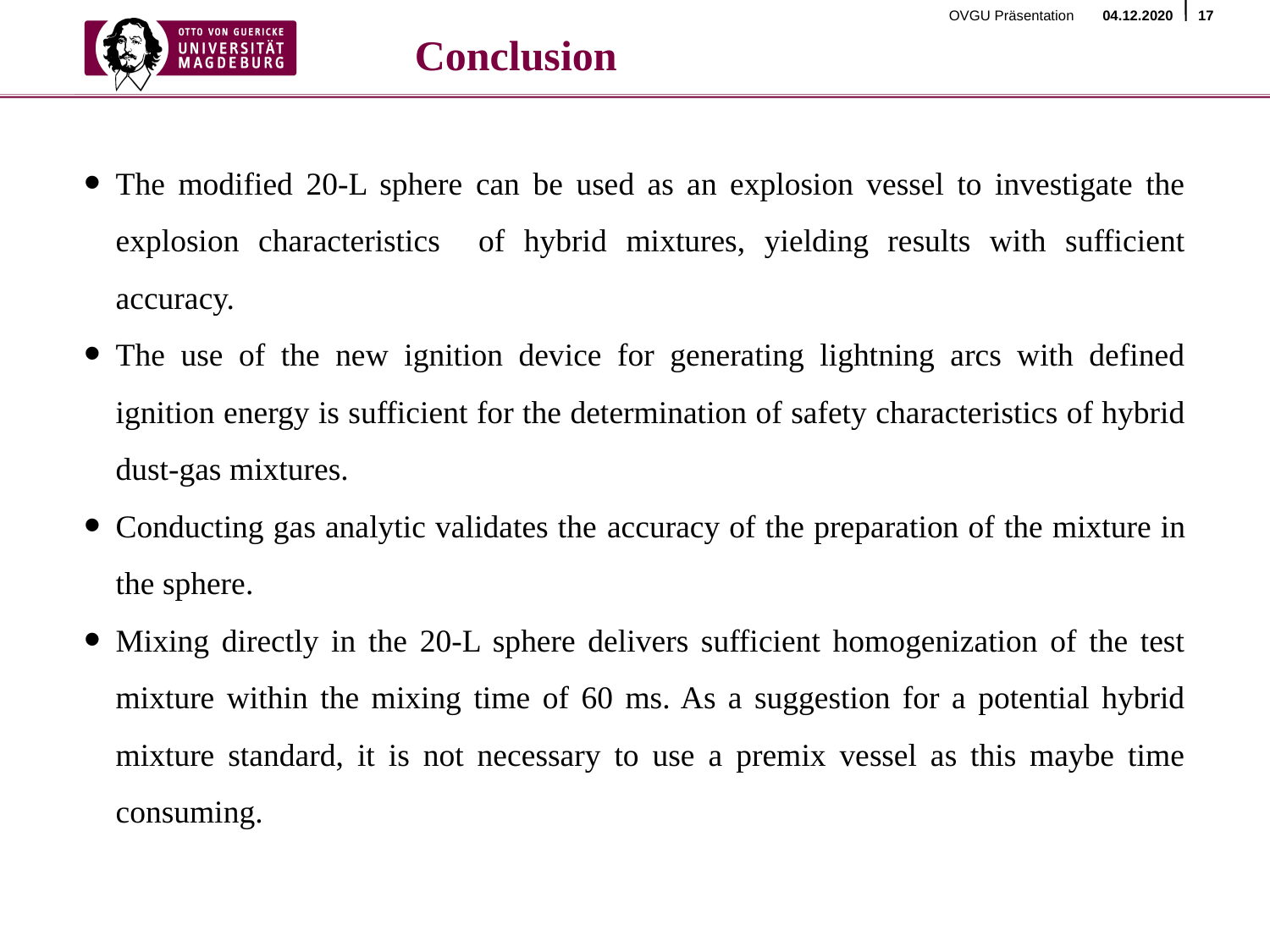

# Conclusion
The modified 20-L sphere can be used as an explosion vessel to investigate the explosion characteristics  of hybrid mixtures, yielding results with sufficient accuracy.
The use of the new ignition device for generating lightning arcs with defined ignition energy is sufficient for the determination of safety characteristics of hybrid dust-gas mixtures.
Conducting gas analytic validates the accuracy of the preparation of the mixture in the sphere.
Mixing directly in the 20-L sphere delivers sufficient homogenization of the test mixture within the mixing time of 60 ms. As a suggestion for a potential hybrid mixture standard, it is not necessary to use a premix vessel as this maybe time consuming.